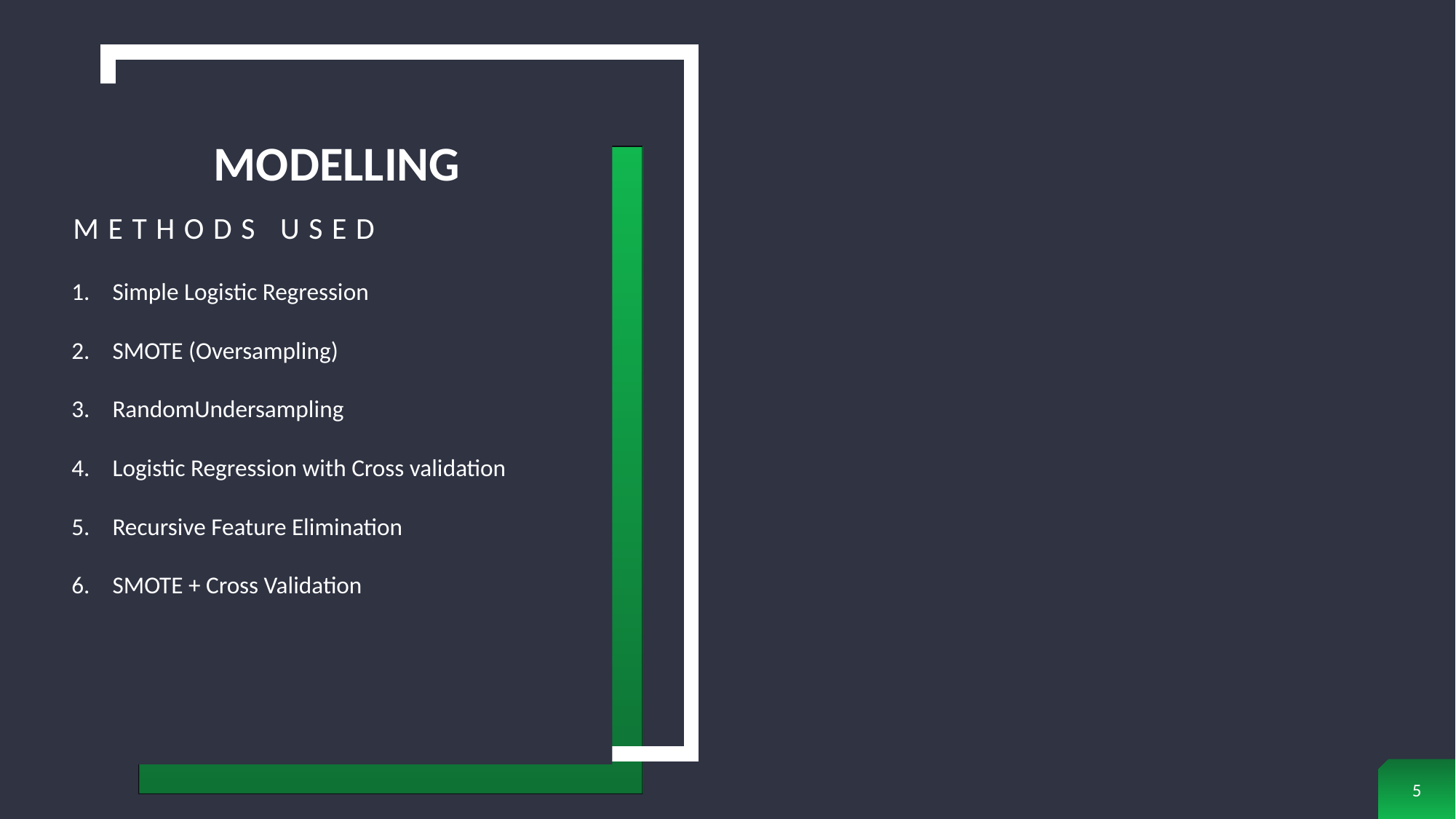

### Chart: CHART TITLE

| Category |
|---|
# MODELLING
METHODS USED
Simple Logistic Regression
SMOTE (Oversampling)
RandomUndersampling
Logistic Regression with Cross validation
Recursive Feature Elimination
SMOTE + Cross Validation
5